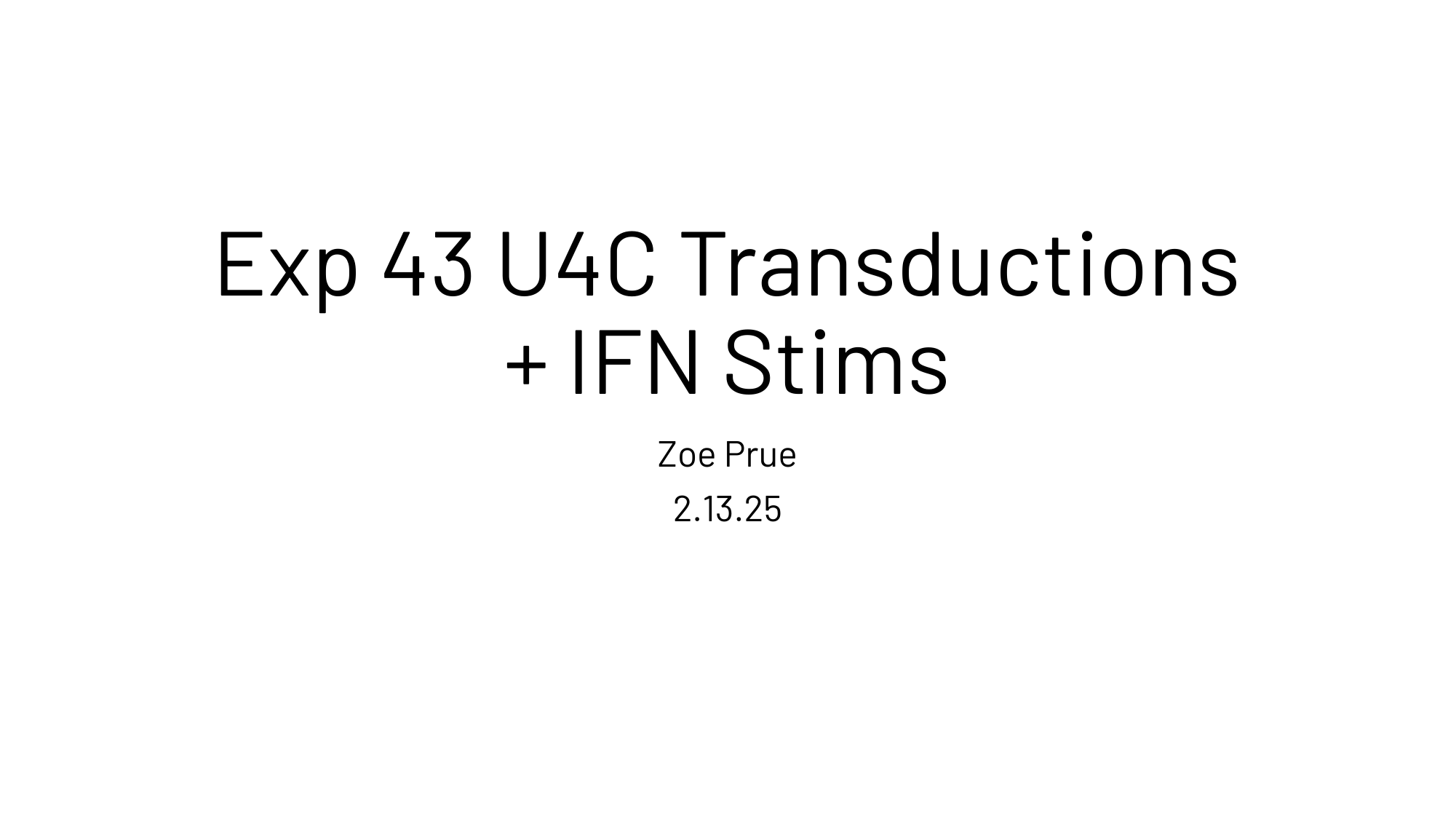

# Exp 43 U4C Transductions + IFN Stims
Zoe Prue
2.13.25